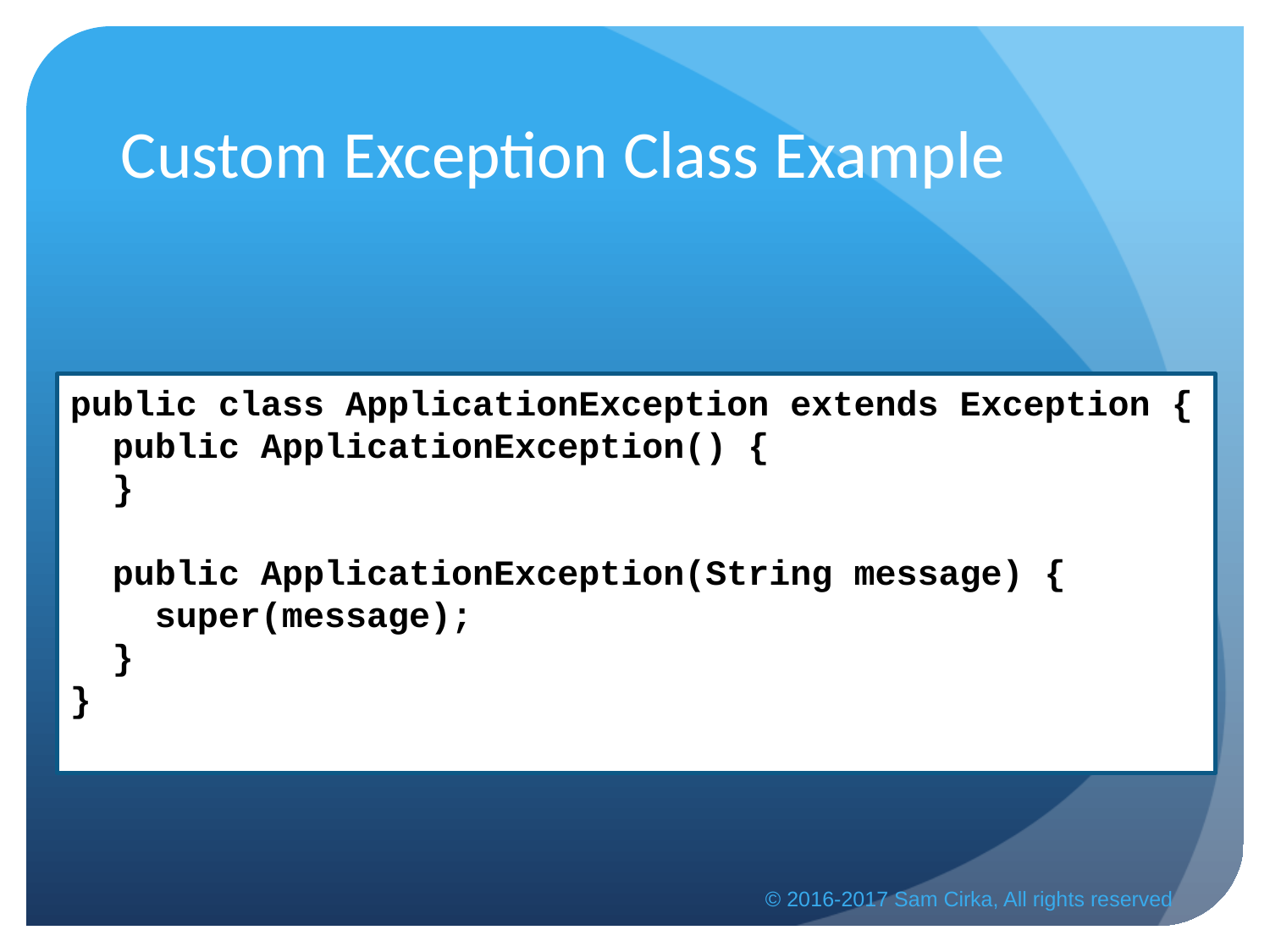

# Custom Exception Class Example

public class ApplicationException extends Exception {
  public ApplicationException() {
  }

  public ApplicationException(String message) {
    super(message);
  }
}

© 2016-2017 Sam Cirka, All rights reserved